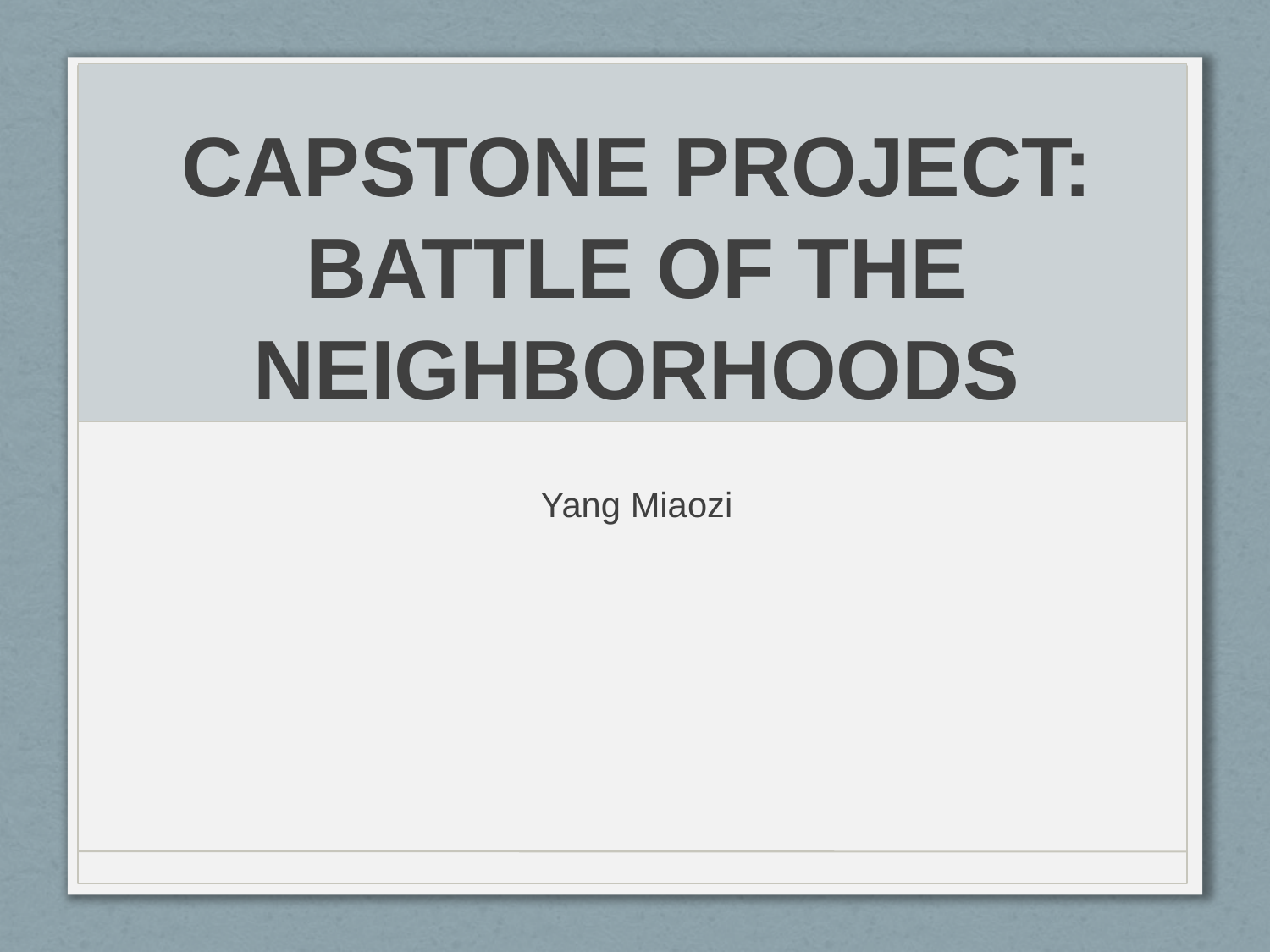

# CAPSTONE PROJECT: BATTLE OF THE NEIGHBORHOODS
Yang Miaozi